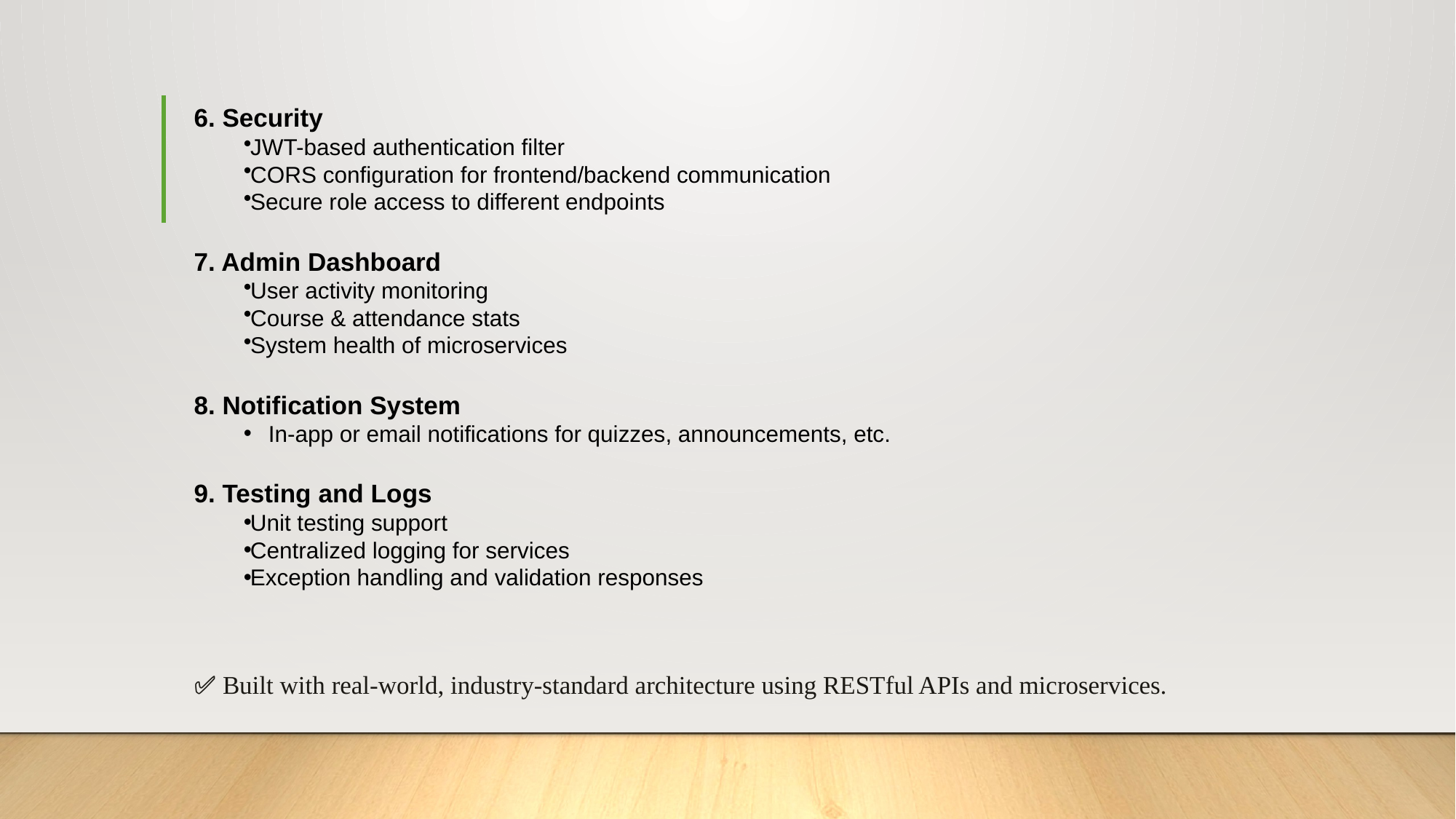

6. Security
JWT-based authentication filter
CORS configuration for frontend/backend communication
Secure role access to different endpoints

7. Admin Dashboard
User activity monitoring
Course & attendance stats
System health of microservices

8. Notification System
In-app or email notifications for quizzes, announcements, etc.

9. Testing and Logs
Unit testing support
Centralized logging for services
Exception handling and validation responses

✅ Built with real-world, industry-standard architecture using RESTful APIs and microservices.